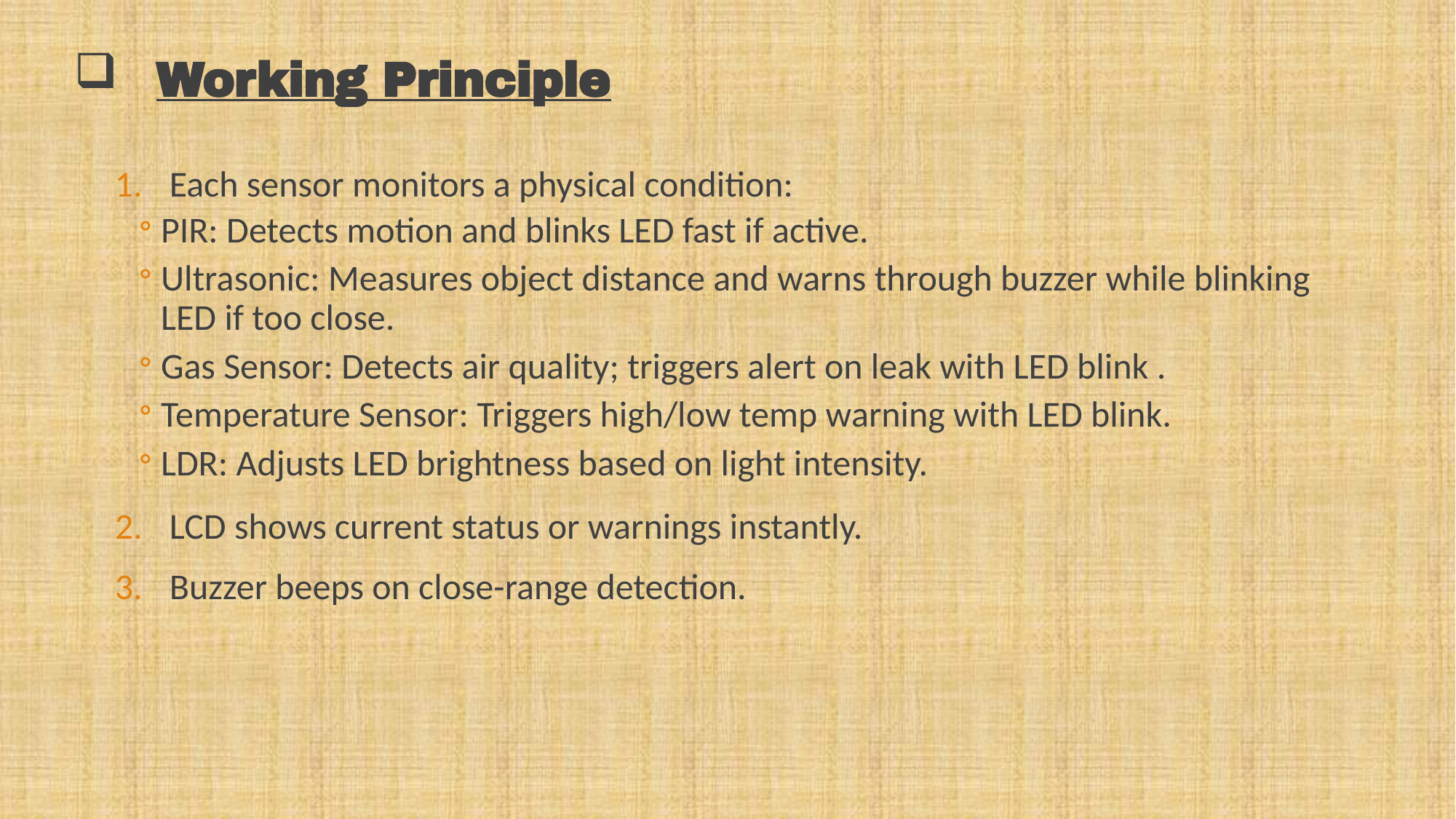

# Working Principle
Each sensor monitors a physical condition:
PIR: Detects motion and blinks LED fast if active.
Ultrasonic: Measures object distance and warns through buzzer while blinking LED if too close.
Gas Sensor: Detects air quality; triggers alert on leak with LED blink .
Temperature Sensor: Triggers high/low temp warning with LED blink.
LDR: Adjusts LED brightness based on light intensity.
LCD shows current status or warnings instantly.
Buzzer beeps on close-range detection.